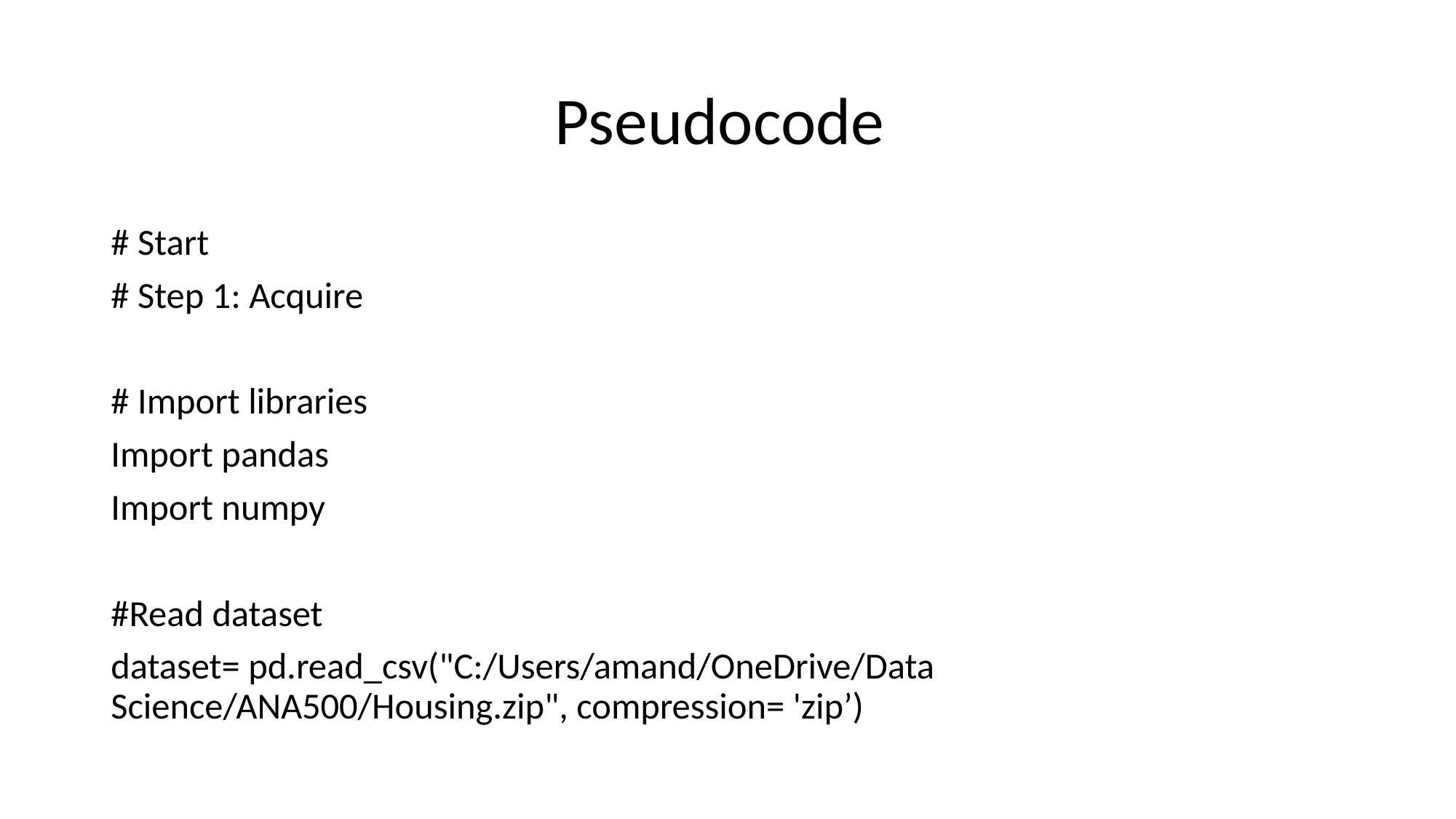

# Pseudocode
# Start
# Step 1: Acquire

# Import libraries
Import pandas
Import numpy

#Read dataset
dataset= pd.read_csv("C:/Users/amand/OneDrive/Data Science/ANA500/Housing.zip", compression= 'zip’)